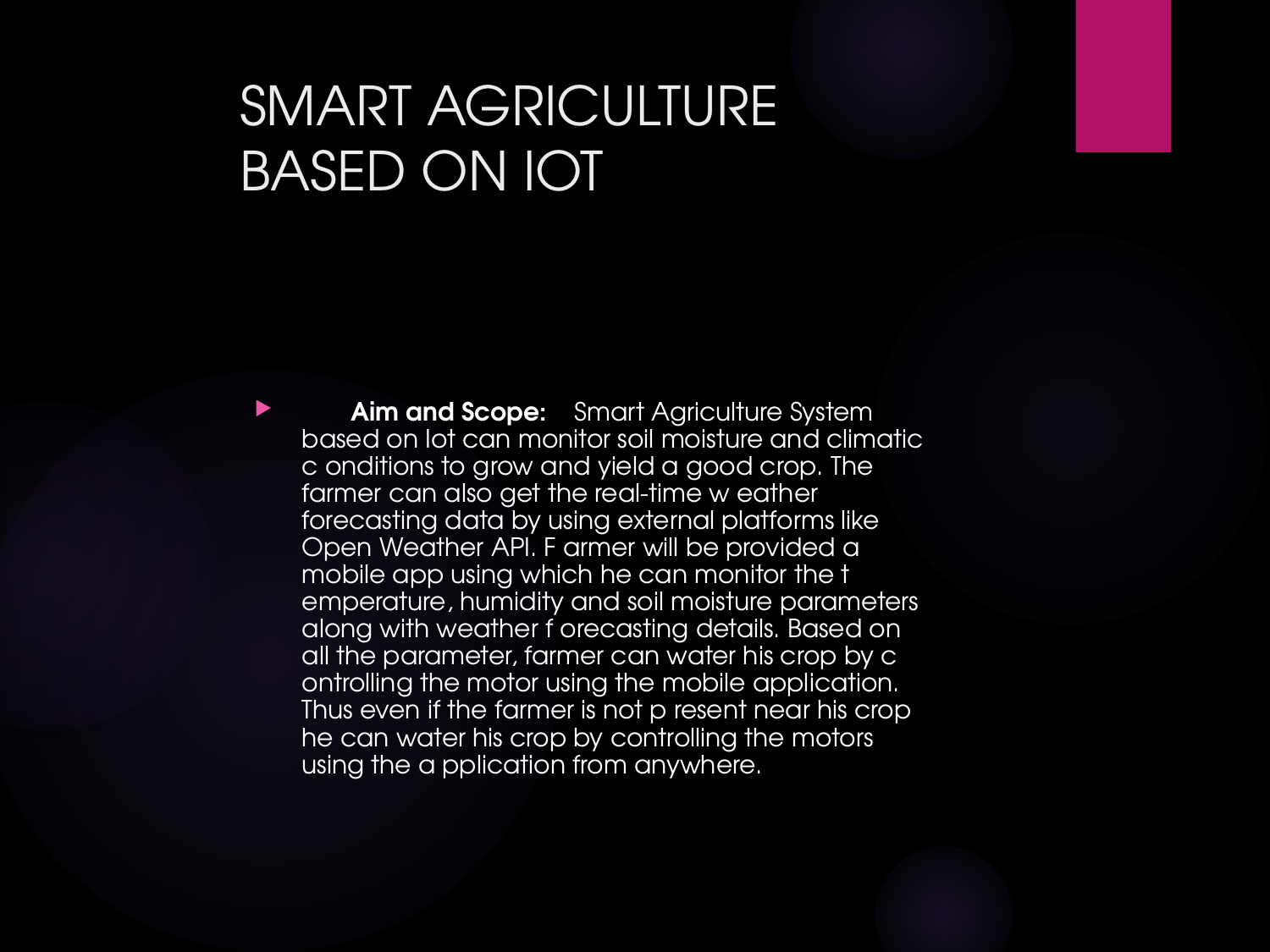

# SMART AGRICULTURE BASED ON IOT

       Aim and Scope:    Smart Agriculture System based on Iot can monitor soil moisture and climatic c onditions to grow and yield a good crop. The farmer can also get the real-time w eather forecasting data by using external platforms like Open Weather API. F armer will be provided a mobile app using which he can monitor the t emperature, humidity and soil moisture parameters along with weather f orecasting details. Based on all the parameter, farmer can water his crop by c ontrolling the motor using the mobile application. Thus even if the farmer is not p resent near his crop he can water his crop by controlling the motors using the a pplication from anywhere.